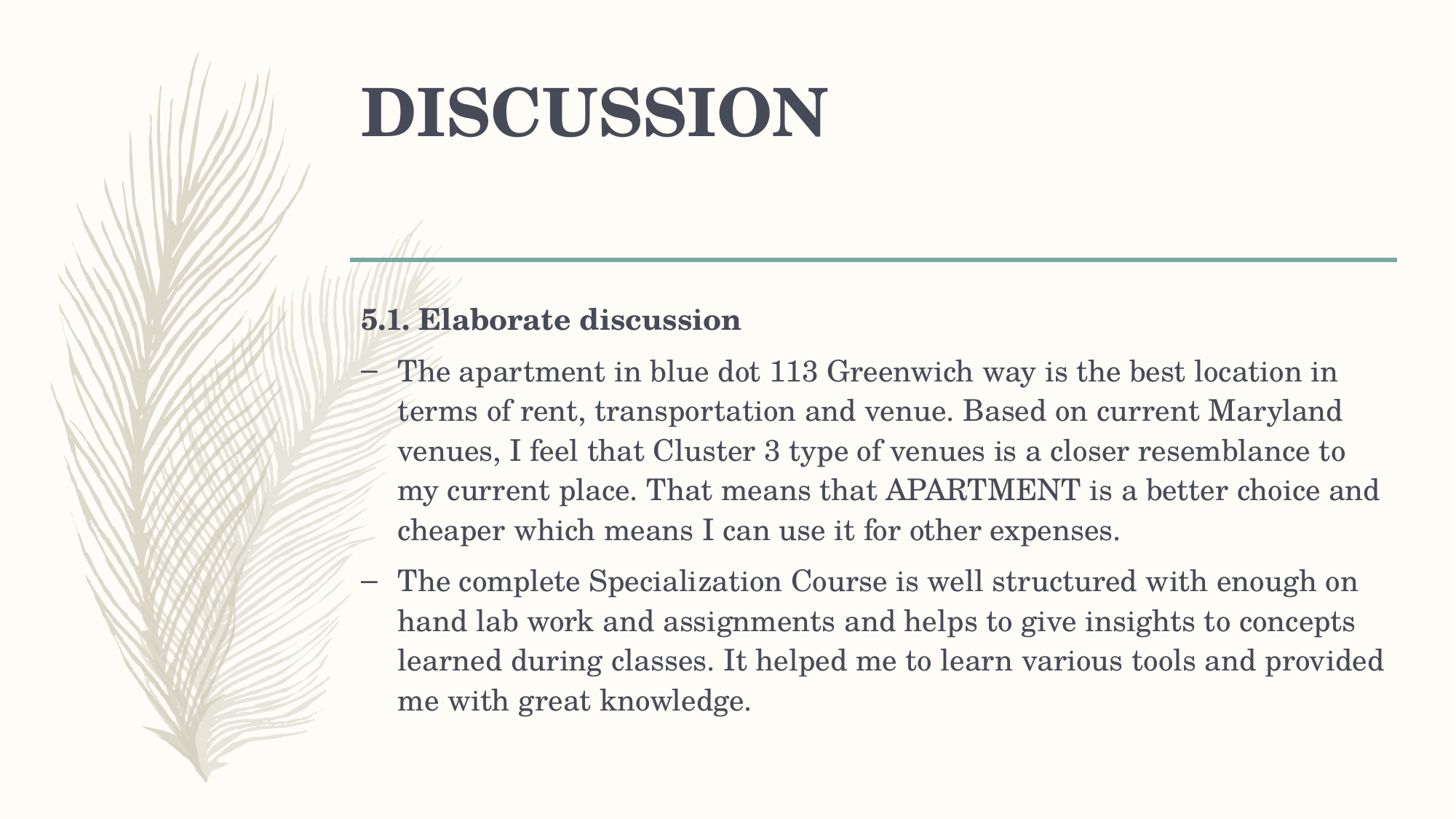

# DISCUSSION
5.1. Elaborate discussion
The apartment in blue dot 113 Greenwich way is the best location in terms of rent, transportation and venue. Based on current Maryland venues, I feel that Cluster 3 type of venues is a closer resemblance to my current place. That means that APARTMENT is a better choice and cheaper which means I can use it for other expenses.
The complete Specialization Course is well structured with enough on hand lab work and assignments and helps to give insights to concepts learned during classes. It helped me to learn various tools and provided me with great knowledge.